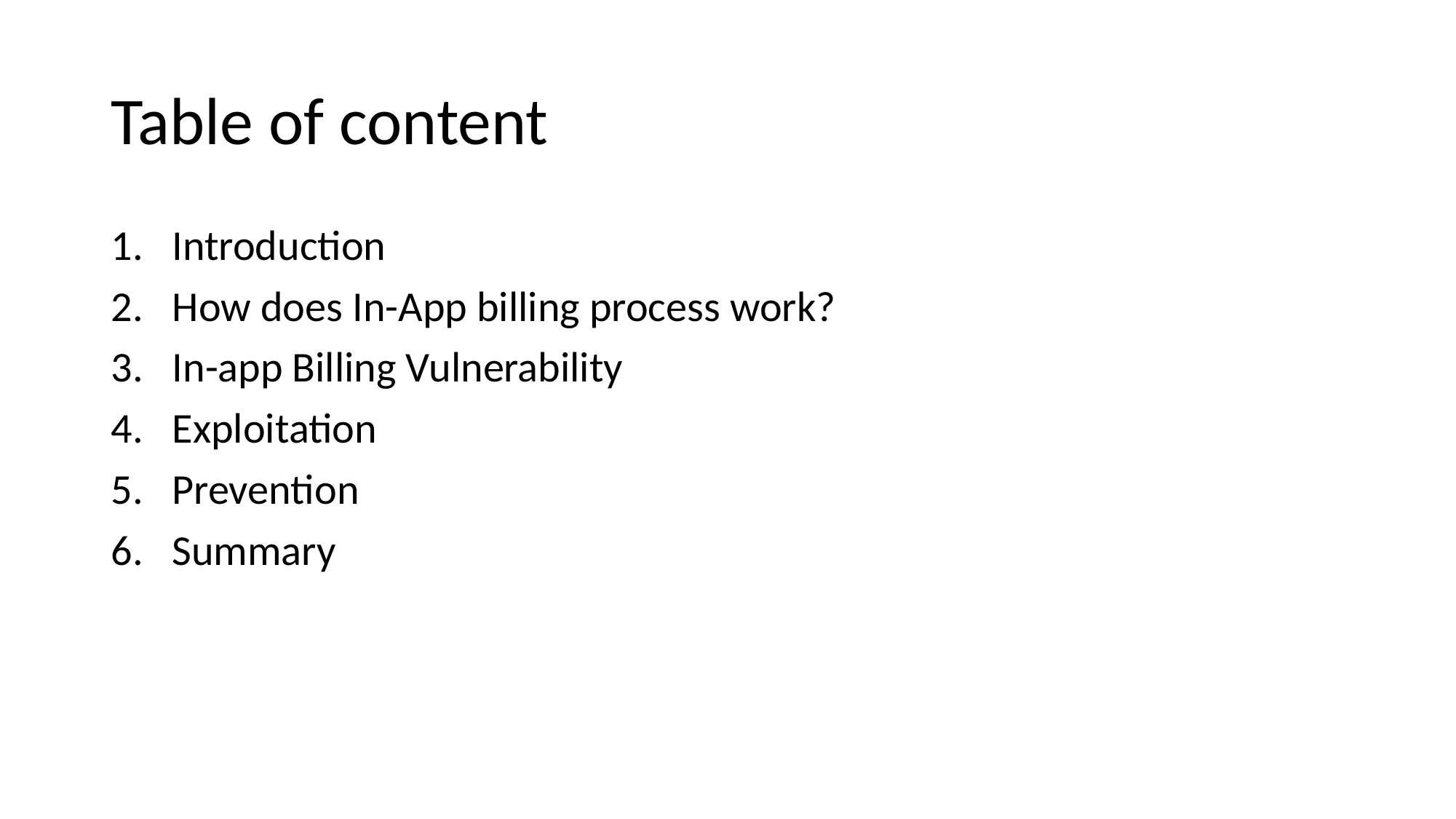

# Table of content
Introduction
How does In-App billing process work?
In-app Billing Vulnerability
Exploitation
Prevention
Summary